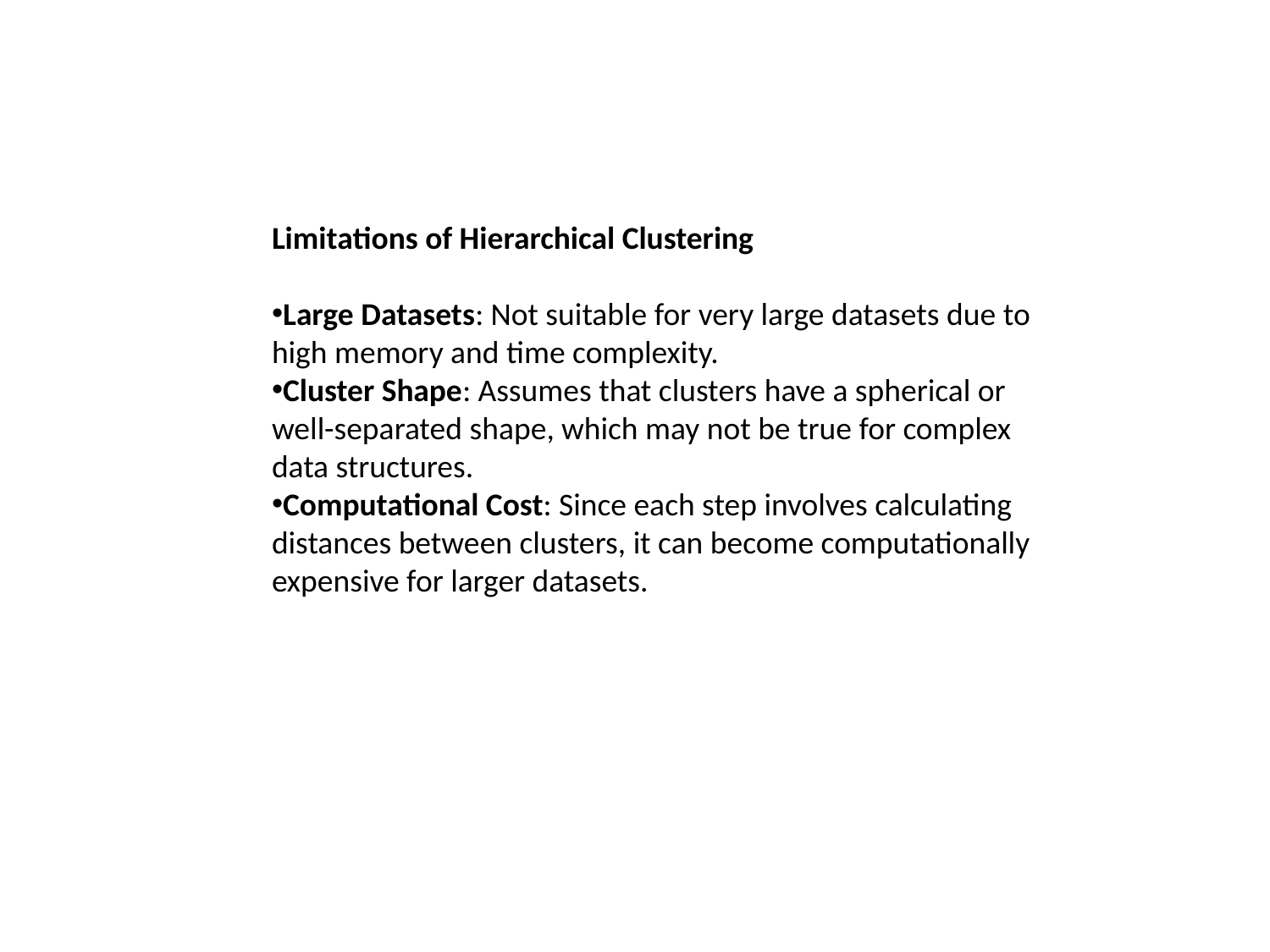

Limitations of Hierarchical Clustering

Large Datasets: Not suitable for very large datasets due to high memory and time complexity.
Cluster Shape: Assumes that clusters have a spherical or well-separated shape, which may not be true for complex data structures.
Computational Cost: Since each step involves calculating distances between clusters, it can become computationally expensive for larger datasets.